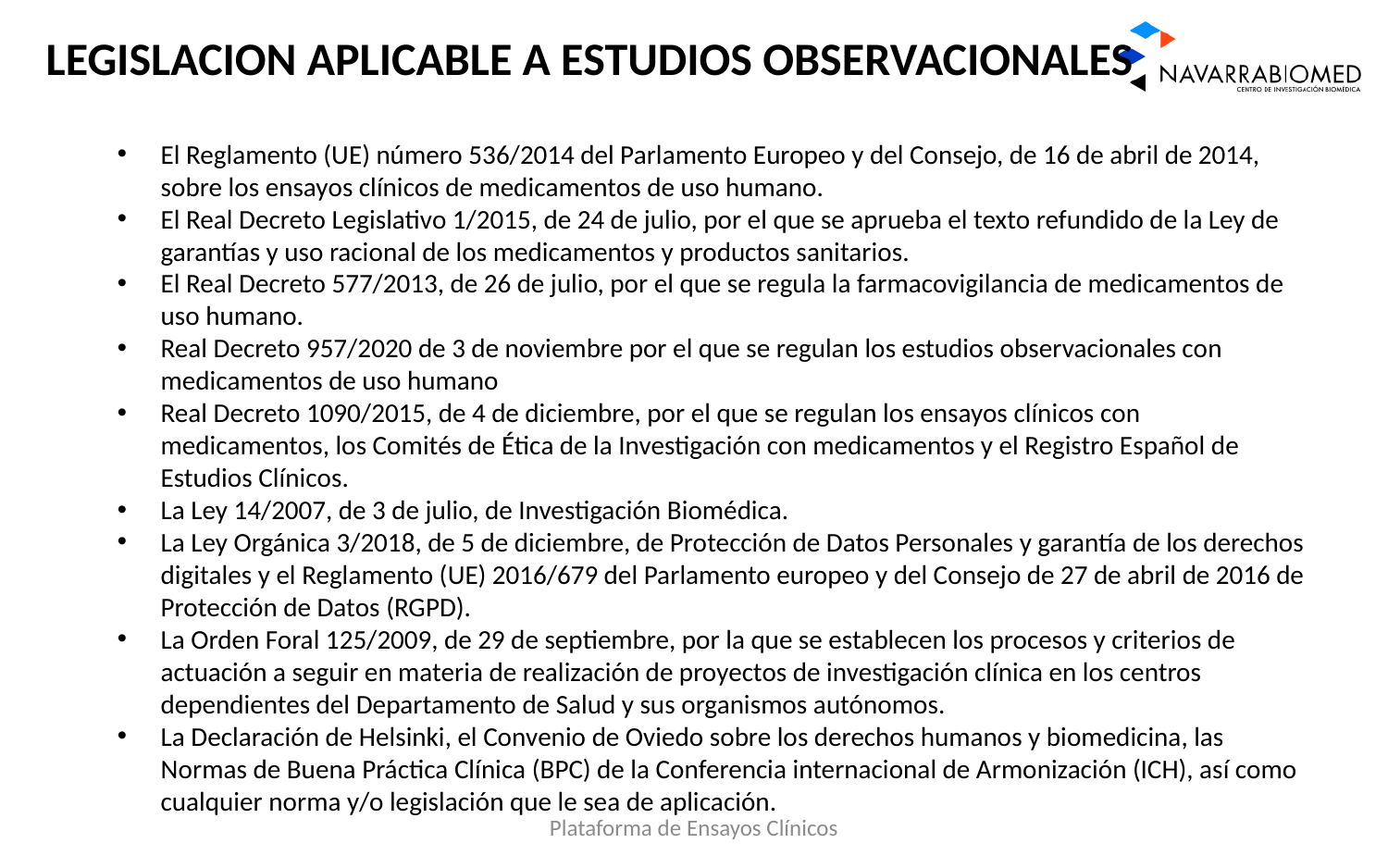

LEGISLACION APLICABLE A ESTUDIOS OBSERVACIONALES

El Reglamento (UE) número 536/2014 del Parlamento Europeo y del Consejo, de 16 de abril de 2014, sobre los ensayos clínicos de medicamentos de uso humano.
El Real Decreto Legislativo 1/2015, de 24 de julio, por el que se aprueba el texto refundido de la Ley de garantías y uso racional de los medicamentos y productos sanitarios.
El Real Decreto 577/2013, de 26 de julio, por el que se regula la farmacovigilancia de medicamentos de uso humano.
Real Decreto 957/2020 de 3 de noviembre por el que se regulan los estudios observacionales con medicamentos de uso humano
Real Decreto 1090/2015, de 4 de diciembre, por el que se regulan los ensayos clínicos con medicamentos, los Comités de Ética de la Investigación con medicamentos y el Registro Español de Estudios Clínicos.
La Ley 14/2007, de 3 de julio, de Investigación Biomédica.
La Ley Orgánica 3/2018, de 5 de diciembre, de Protección de Datos Personales y garantía de los derechos digitales y el Reglamento (UE) 2016/679 del Parlamento europeo y del Consejo de 27 de abril de 2016 de Protección de Datos (RGPD).
La Orden Foral 125/2009, de 29 de septiembre, por la que se establecen los procesos y criterios de actuación a seguir en materia de realización de proyectos de investigación clínica en los centros dependientes del Departamento de Salud y sus organismos autónomos.
La Declaración de Helsinki, el Convenio de Oviedo sobre los derechos humanos y biomedicina, las Normas de Buena Práctica Clínica (BPC) de la Conferencia internacional de Armonización (ICH), así como cualquier norma y/o legislación que le sea de aplicación.
Plataforma de Ensayos Clínicos